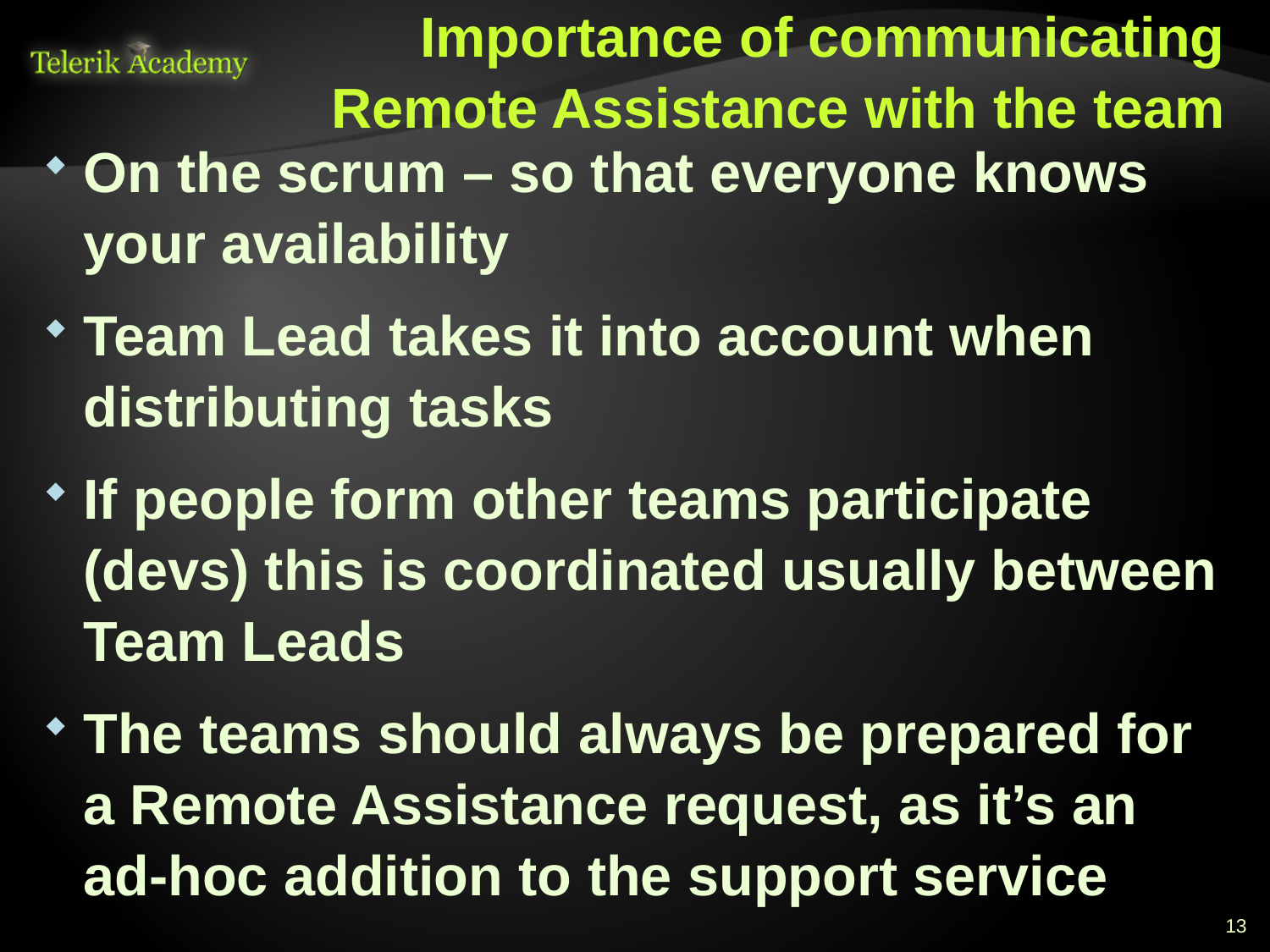

# Importance of communicating Remote Assistance with the team
On the scrum – so that everyone knows your availability
Team Lead takes it into account when distributing tasks
If people form other teams participate (devs) this is coordinated usually between Team Leads
The teams should always be prepared for a Remote Assistance request, as it’s an ad-hoc addition to the support service

13